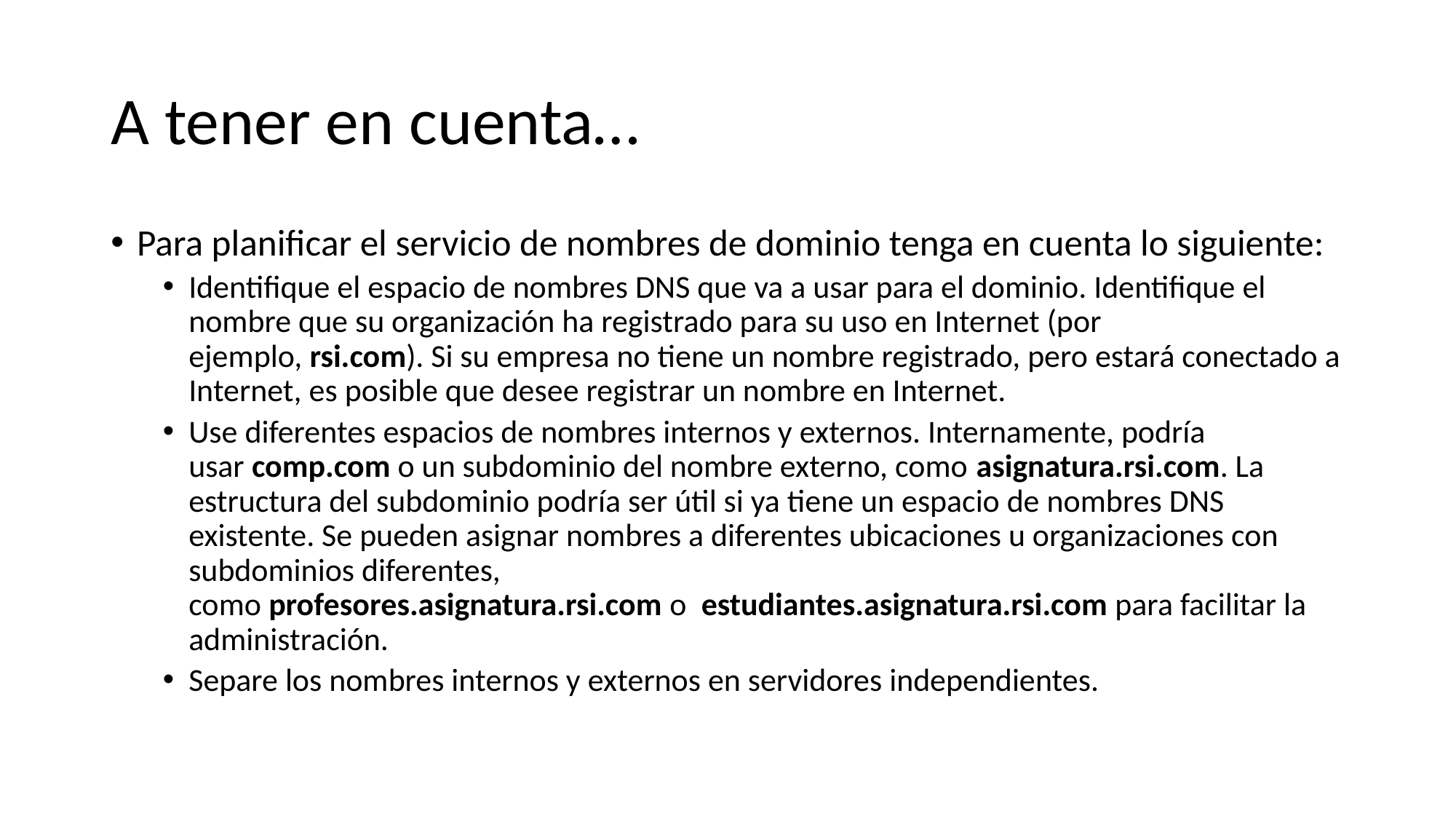

# A tener en cuenta…
Para planificar el servicio de nombres de dominio tenga en cuenta lo siguiente:
Identifique el espacio de nombres DNS que va a usar para el dominio. Identifique el nombre que su organización ha registrado para su uso en Internet (por ejemplo, rsi.com). Si su empresa no tiene un nombre registrado, pero estará conectado a Internet, es posible que desee registrar un nombre en Internet.
Use diferentes espacios de nombres internos y externos. Internamente, podría usar comp.com o un subdominio del nombre externo, como asignatura.rsi.com. La estructura del subdominio podría ser útil si ya tiene un espacio de nombres DNS existente. Se pueden asignar nombres a diferentes ubicaciones u organizaciones con subdominios diferentes, como profesores.asignatura.rsi.com o  estudiantes.asignatura.rsi.com para facilitar la administración.
Separe los nombres internos y externos en servidores independientes.